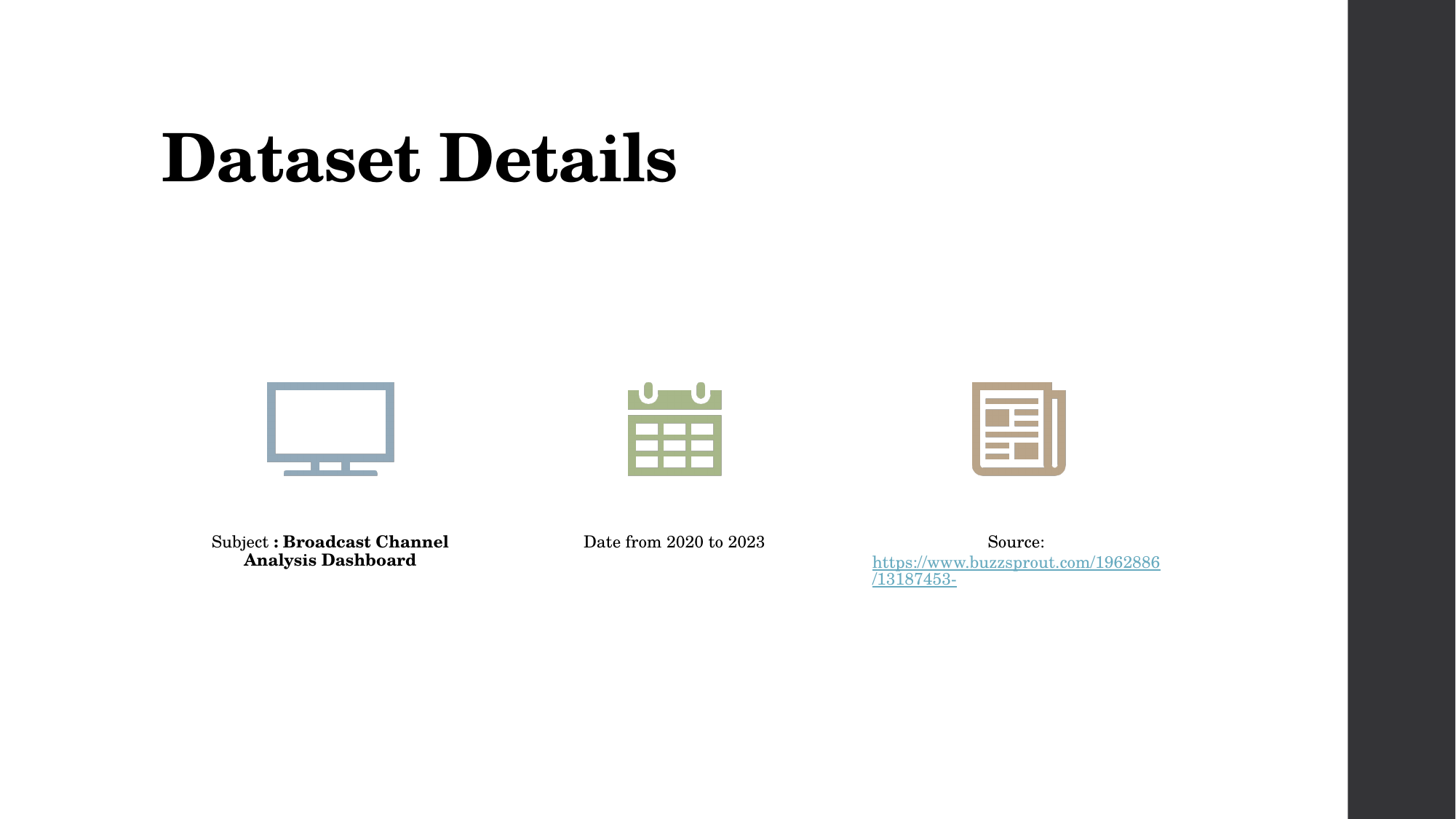

# Dataset Details
Subject : Broadcast Channel Analysis Dashboard
Date from 2020 to 2023
Source: https://www.buzzsprout.com/1962886/13187453-